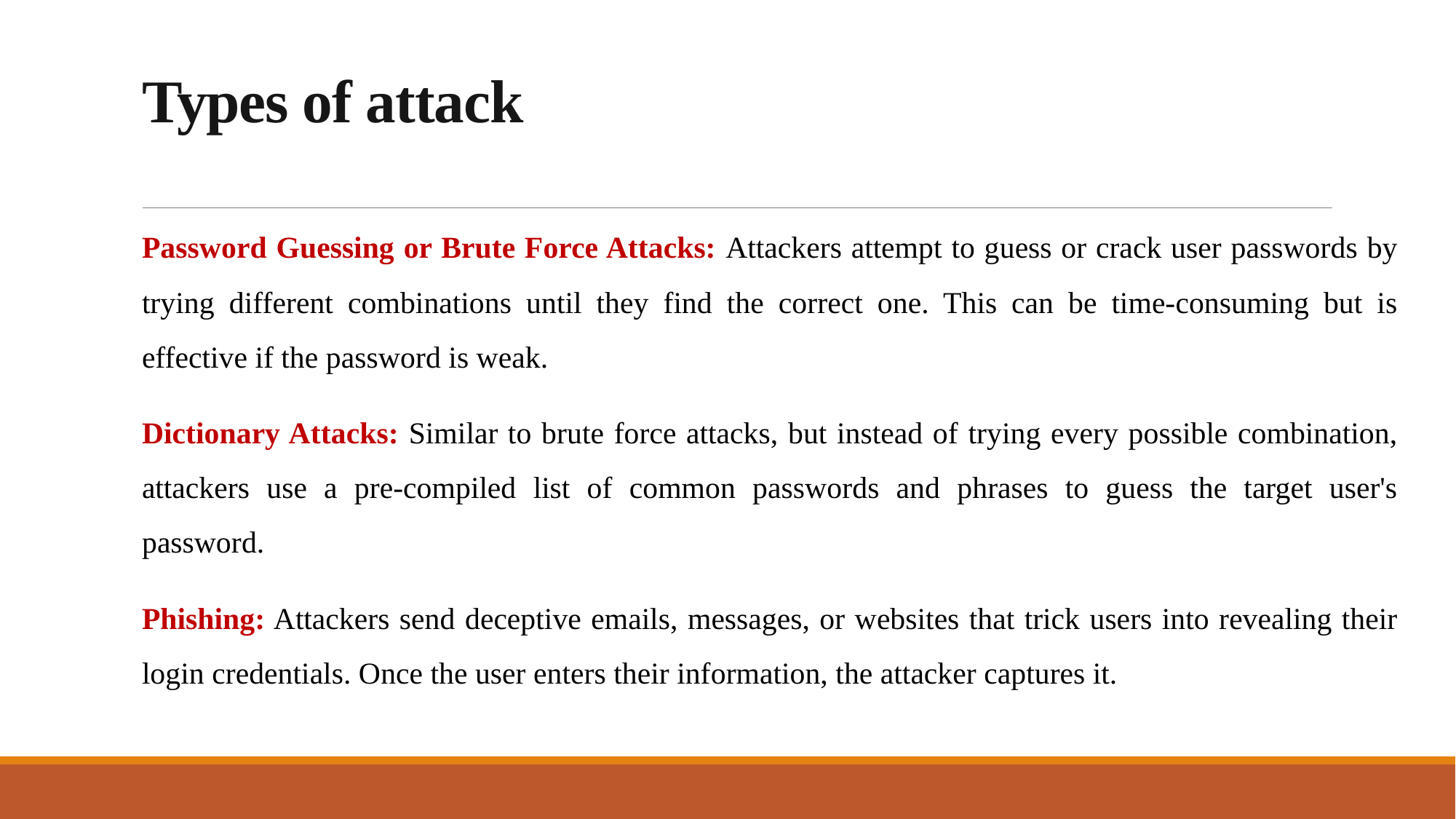

# Types of attack

Password Guessing or Brute Force Attacks: Attackers attempt to guess or crack user passwords by trying different combinations until they find the correct one. This can be time-consuming but is effective if the password is weak.
Dictionary Attacks: Similar to brute force attacks, but instead of trying every possible combination, attackers use a pre-compiled list of common passwords and phrases to guess the target user's password.
Phishing: Attackers send deceptive emails, messages, or websites that trick users into revealing their login credentials. Once the user enters their information, the attacker captures it.